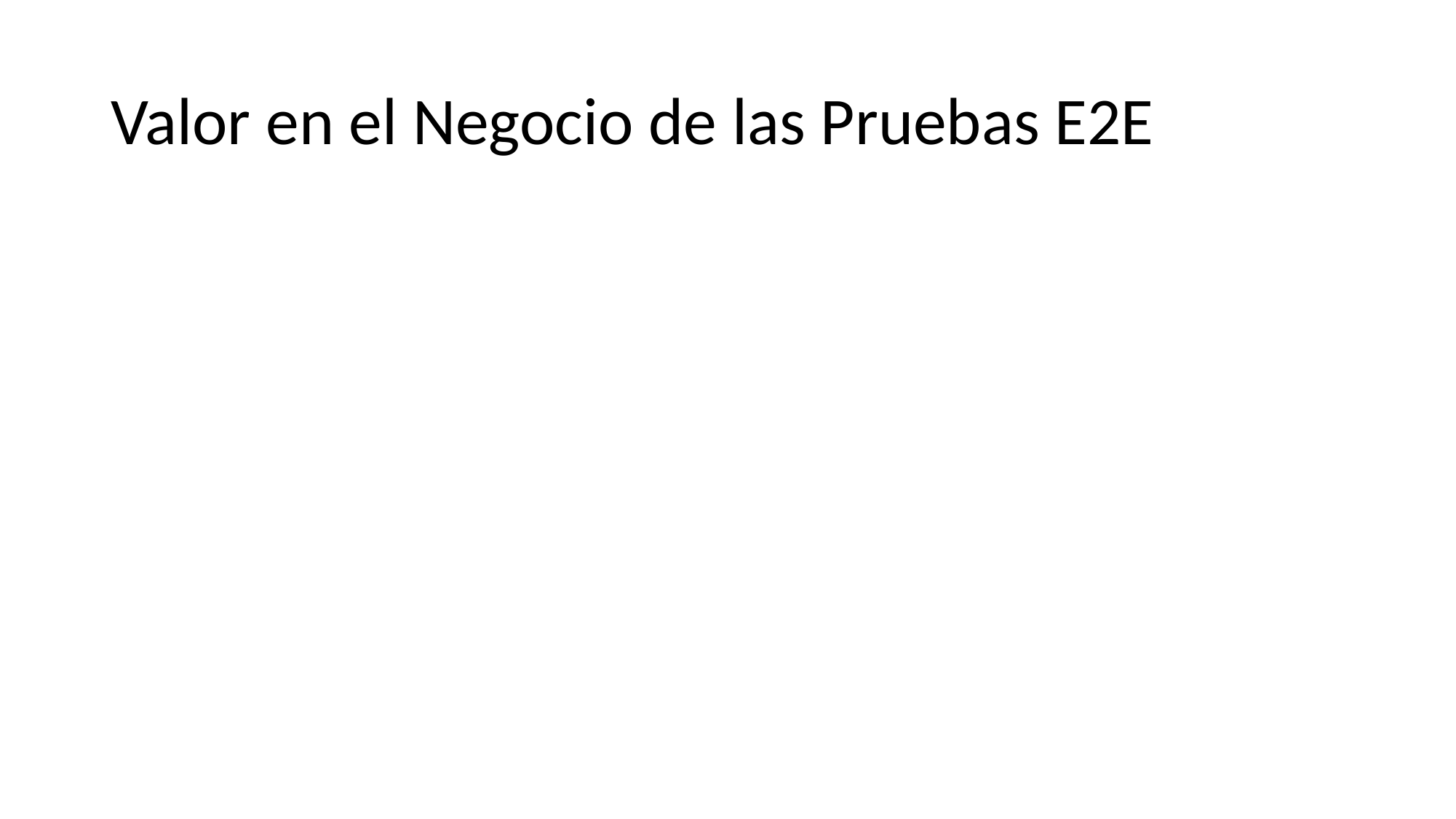

# Valor en el Negocio de las Pruebas E2E